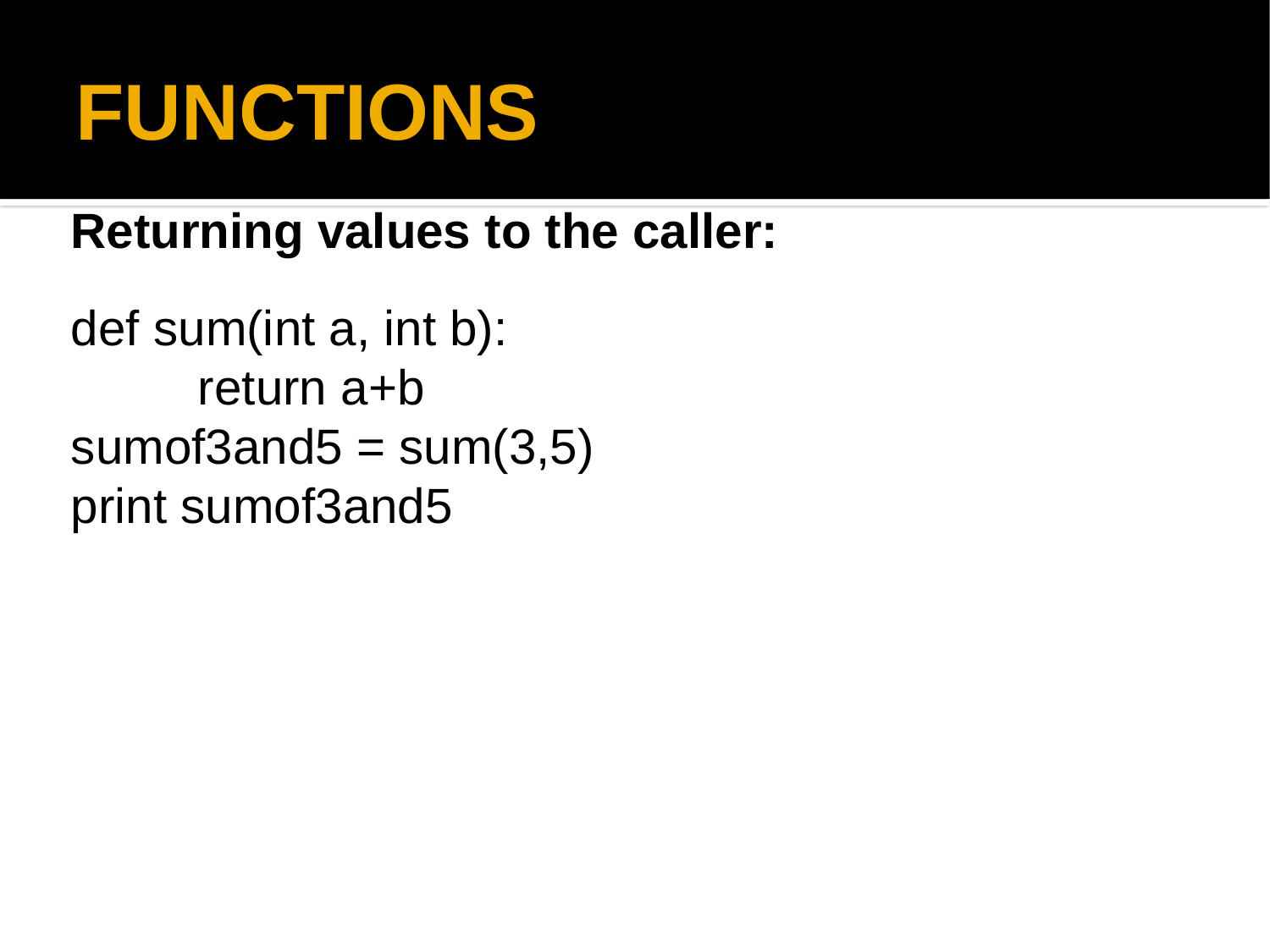

FUNCTIONS
Returning values to the caller:

def sum(int a, int b):
	return a+b
sumof3and5 = sum(3,5)
print sumof3and5